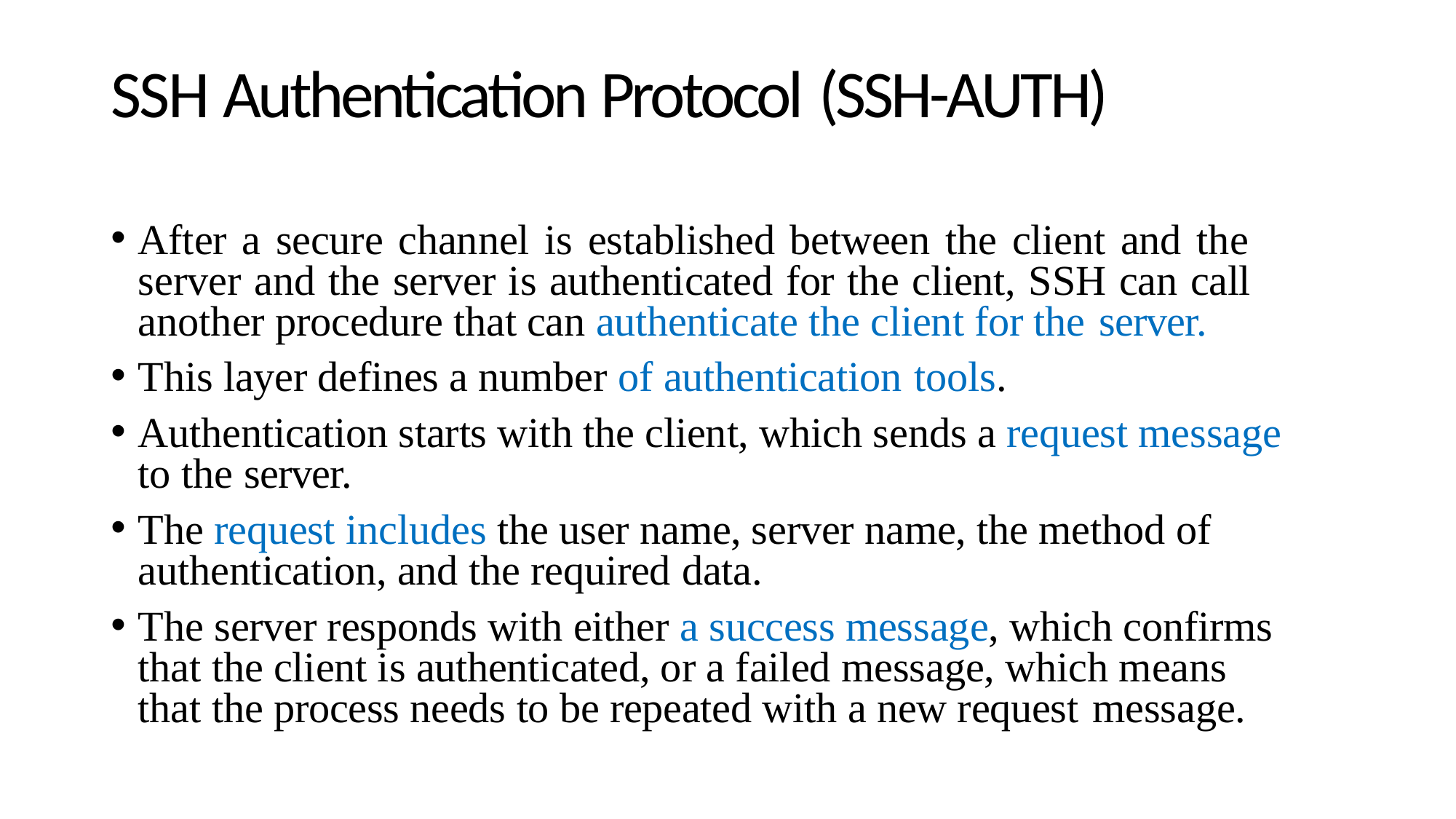

# SSH Authentication Protocol (SSH-AUTH)
After a secure channel is established between the client and the  server and the server is authenticated for the client, SSH can call  another procedure that can authenticate the client for the server.
This layer defines a number of authentication tools.
Authentication starts with the client, which sends a request message  to the server.
The request includes the user name, server name, the method of  authentication, and the required data.
The server responds with either a success message, which confirms  that the client is authenticated, or a failed message, which means  that the process needs to be repeated with a new request message.